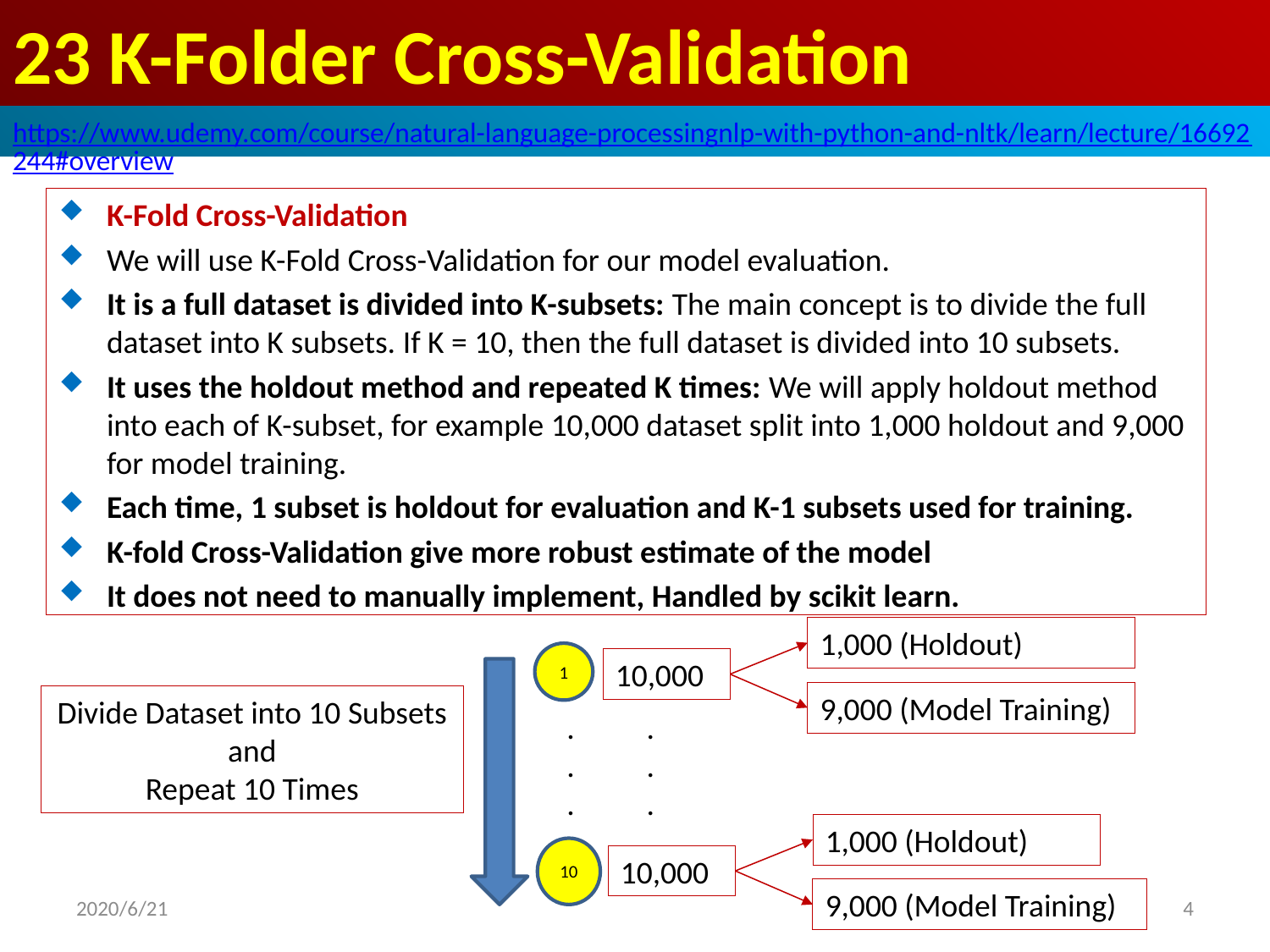

# 23 K-Folder Cross-Validation
https://www.udemy.com/course/natural-language-processingnlp-with-python-and-nltk/learn/lecture/16692244#overview
K-Fold Cross-Validation
We will use K-Fold Cross-Validation for our model evaluation.
It is a full dataset is divided into K-subsets: The main concept is to divide the full dataset into K subsets. If K = 10, then the full dataset is divided into 10 subsets.
It uses the holdout method and repeated K times: We will apply holdout method into each of K-subset, for example 10,000 dataset split into 1,000 holdout and 9,000 for model training.
Each time, 1 subset is holdout for evaluation and K-1 subsets used for training.
K-fold Cross-Validation give more robust estimate of the model
It does not need to manually implement, Handled by scikit learn.
1,000 (Holdout)
1
10,000

9,000 (Model Training)
Divide Dataset into 10 Subsets
and
Repeat 10 Times
.
.
.
.
.
.
1,000 (Holdout)
10
10,000
9,000 (Model Training)
2020/6/21
4